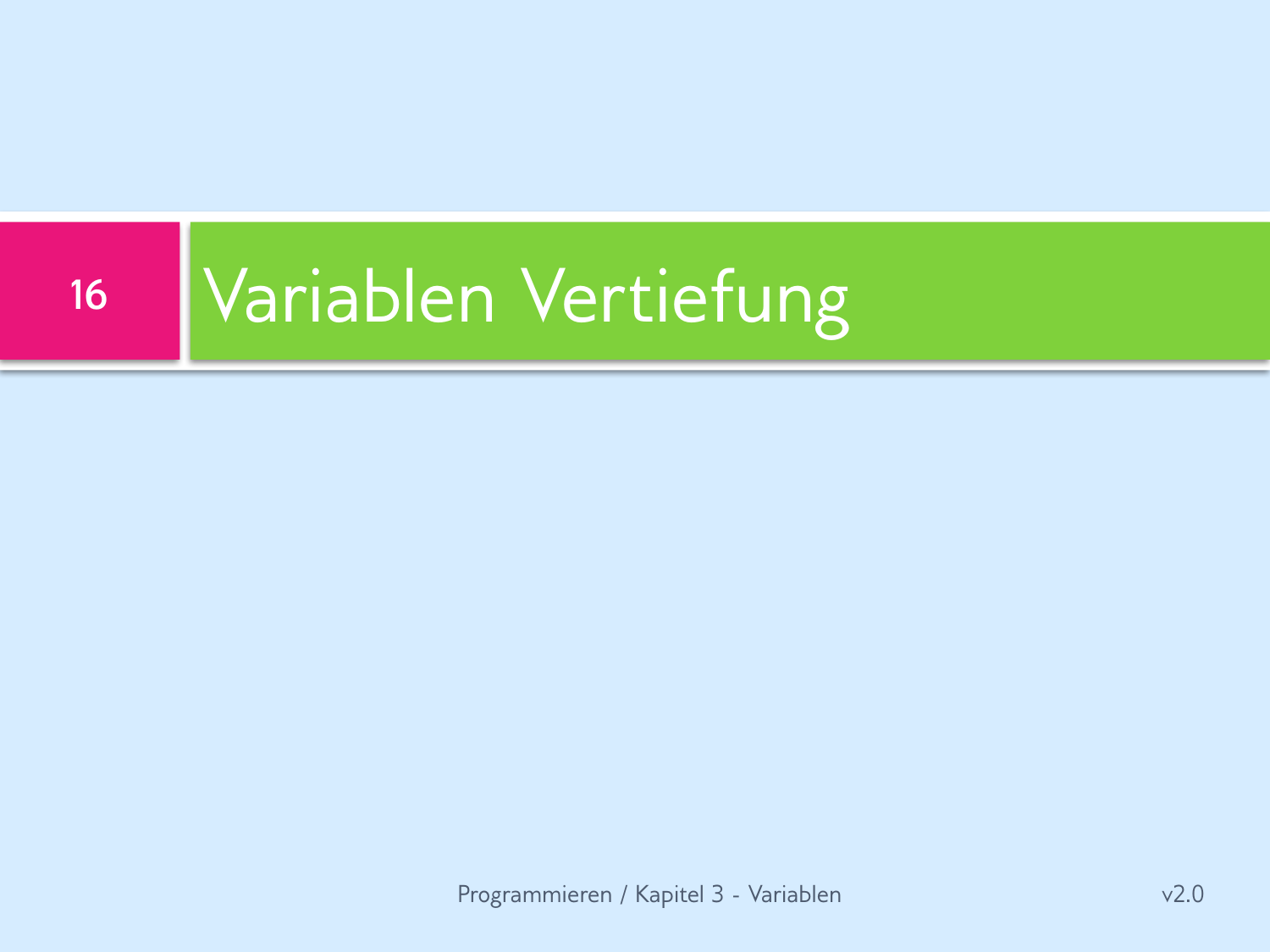

# Variablen Vertiefung
16

Programmieren / Kapitel 3 - Variablen
v2.0